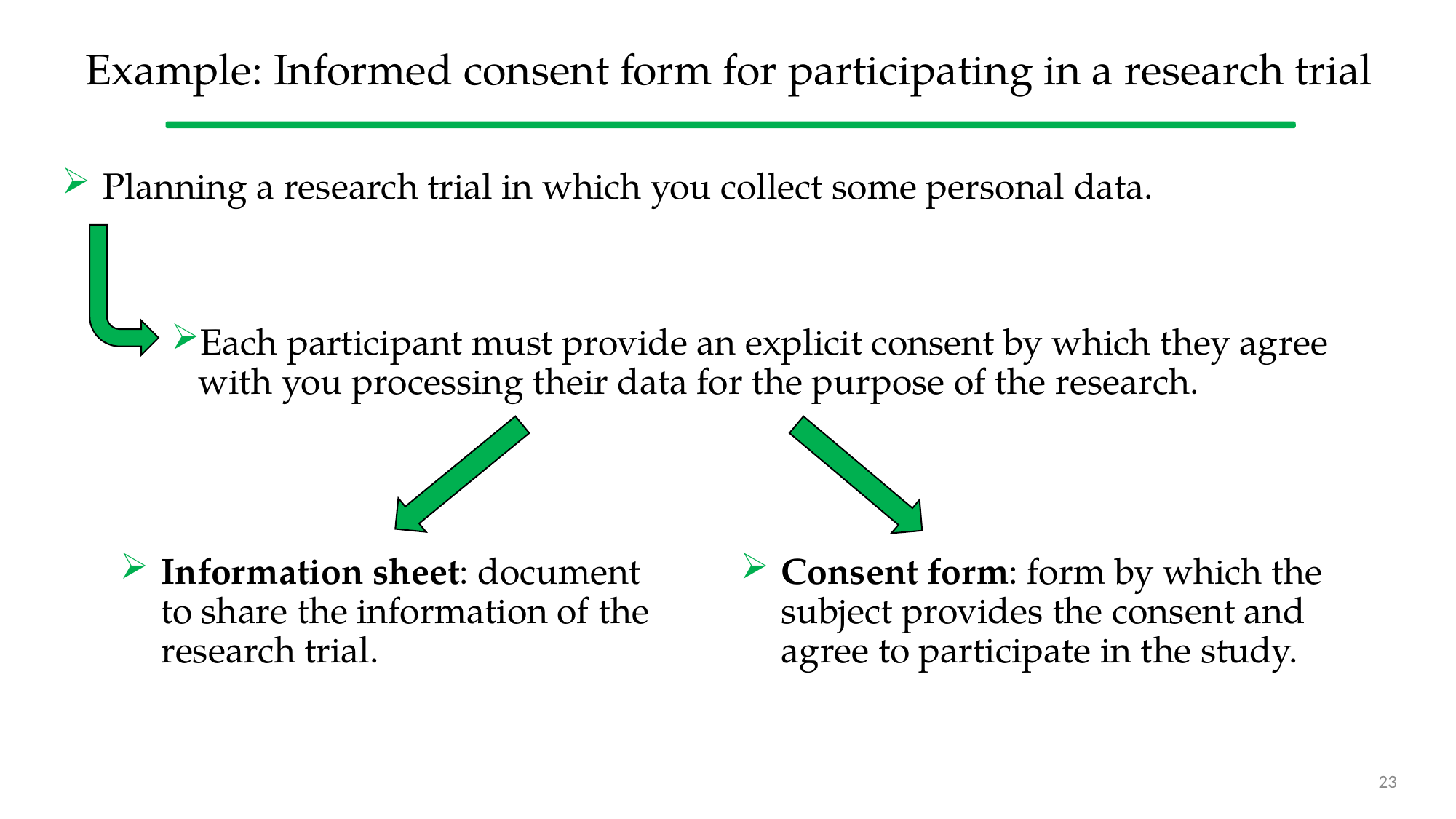

# Example: Informed consent form for participating in a research trial
Planning a research trial in which you collect some personal data.

Each participant must provide an explicit consent by which they agree with you processing their data for the purpose of the research.

Information sheet: document to share the information of the research trial.
Consent form: form by which the subject provides the consent and agree to participate in the study.
23